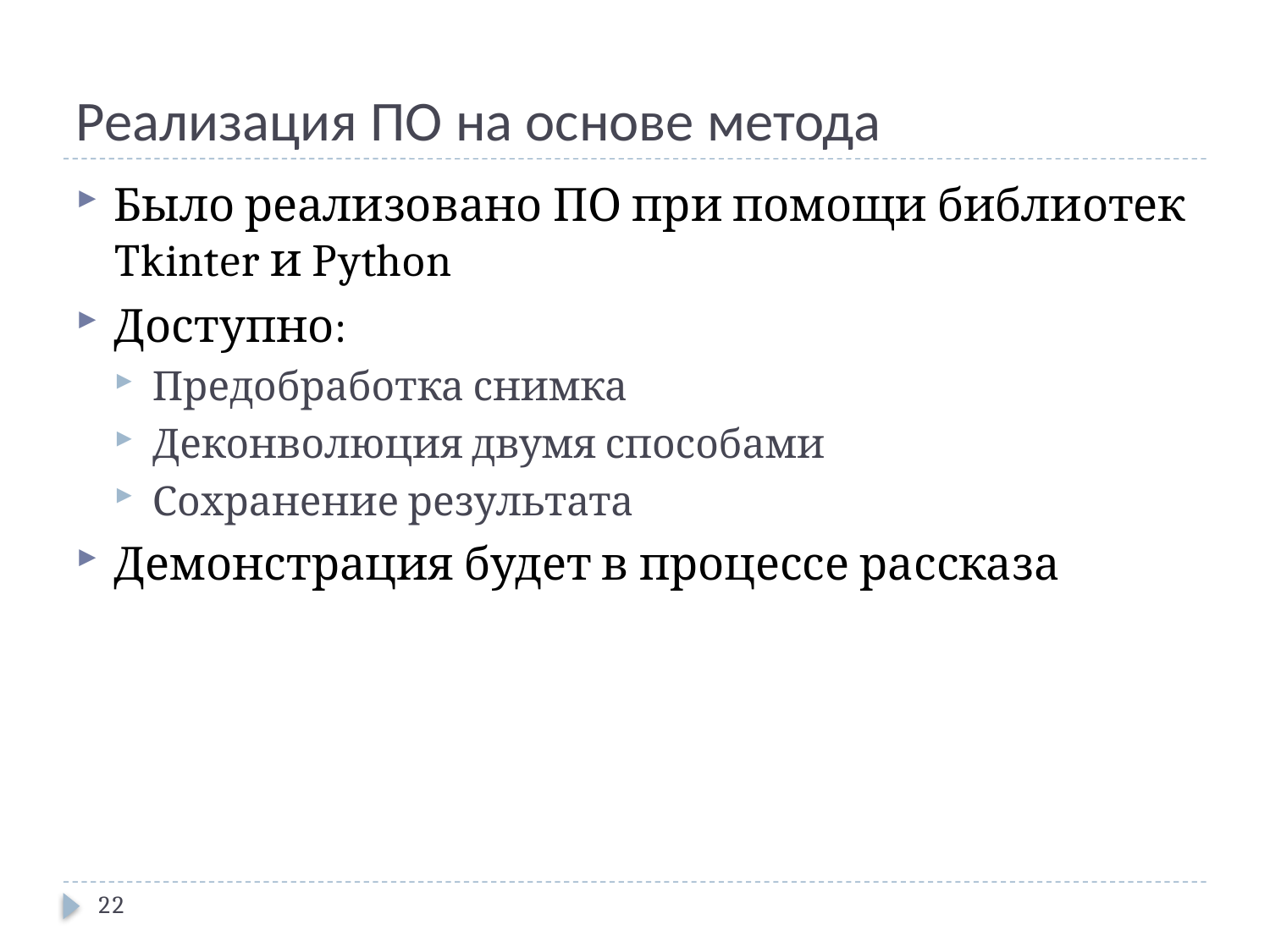

# Реализация ПО на основе метода
Было реализовано ПО при помощи библиотек Tkinter и Python
Доступно:
Предобработка снимка
Деконволюция двумя способами
Сохранение результата
Демонстрация будет в процессе рассказа
22